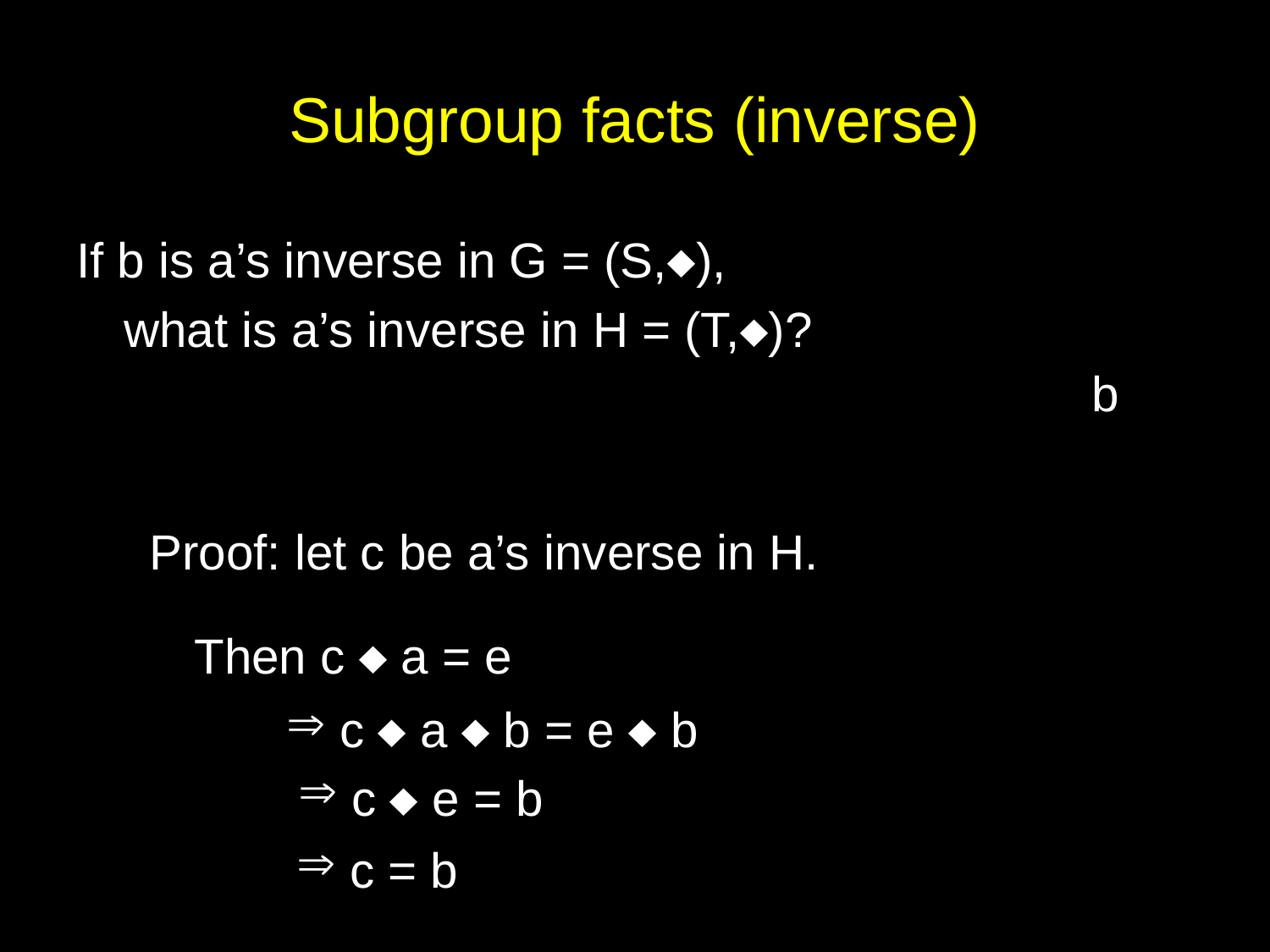

# Subgroup facts (inverse)
If b is a’s inverse in G = (S,♦),
	what is a’s inverse in H = (T,♦)?
b
Proof: let c be a’s inverse in H.
Then c ♦ a = e
 c ♦ a ♦ b = e ♦ b
 c ♦ e = b
 c = b